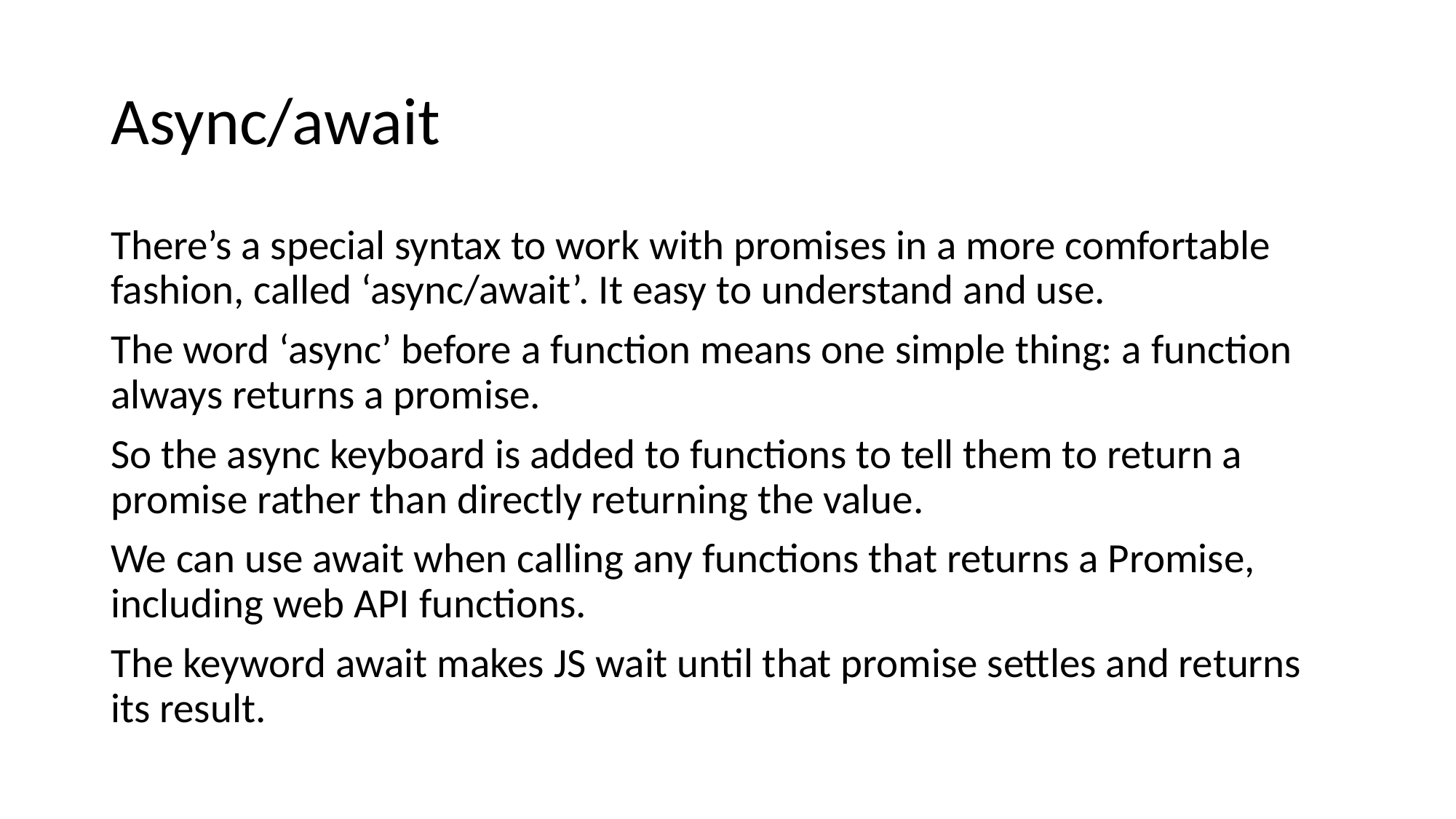

# Async/await
There’s a special syntax to work with promises in a more comfortable fashion, called ‘async/await’. It easy to understand and use.
The word ‘async’ before a function means one simple thing: a function always returns a promise.
So the async keyboard is added to functions to tell them to return a promise rather than directly returning the value.
We can use await when calling any functions that returns a Promise, including web API functions.
The keyword await makes JS wait until that promise settles and returns its result.